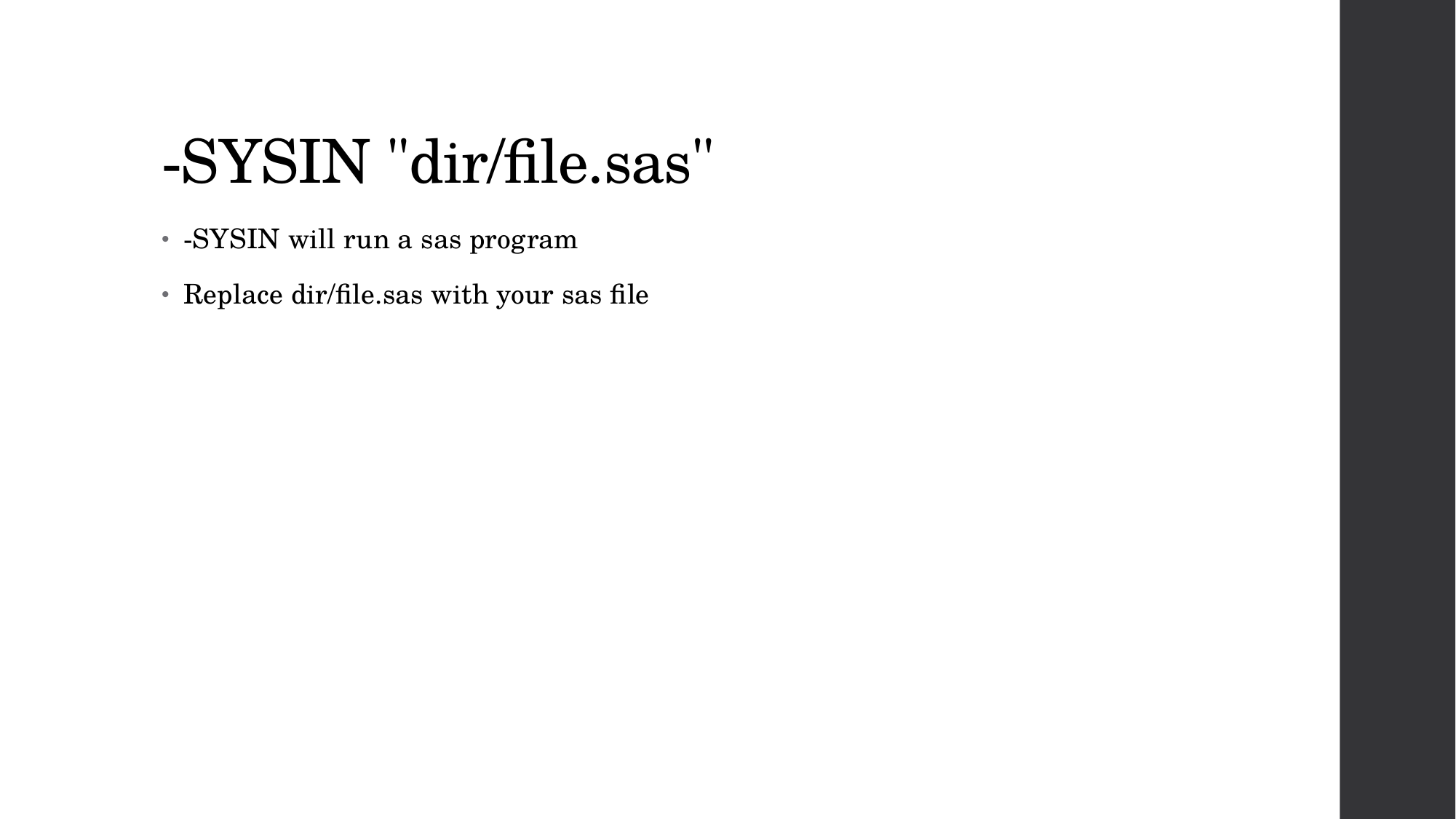

# -SYSIN "dir/file.sas"
-SYSIN will run a sas program
Replace dir/file.sas with your sas file